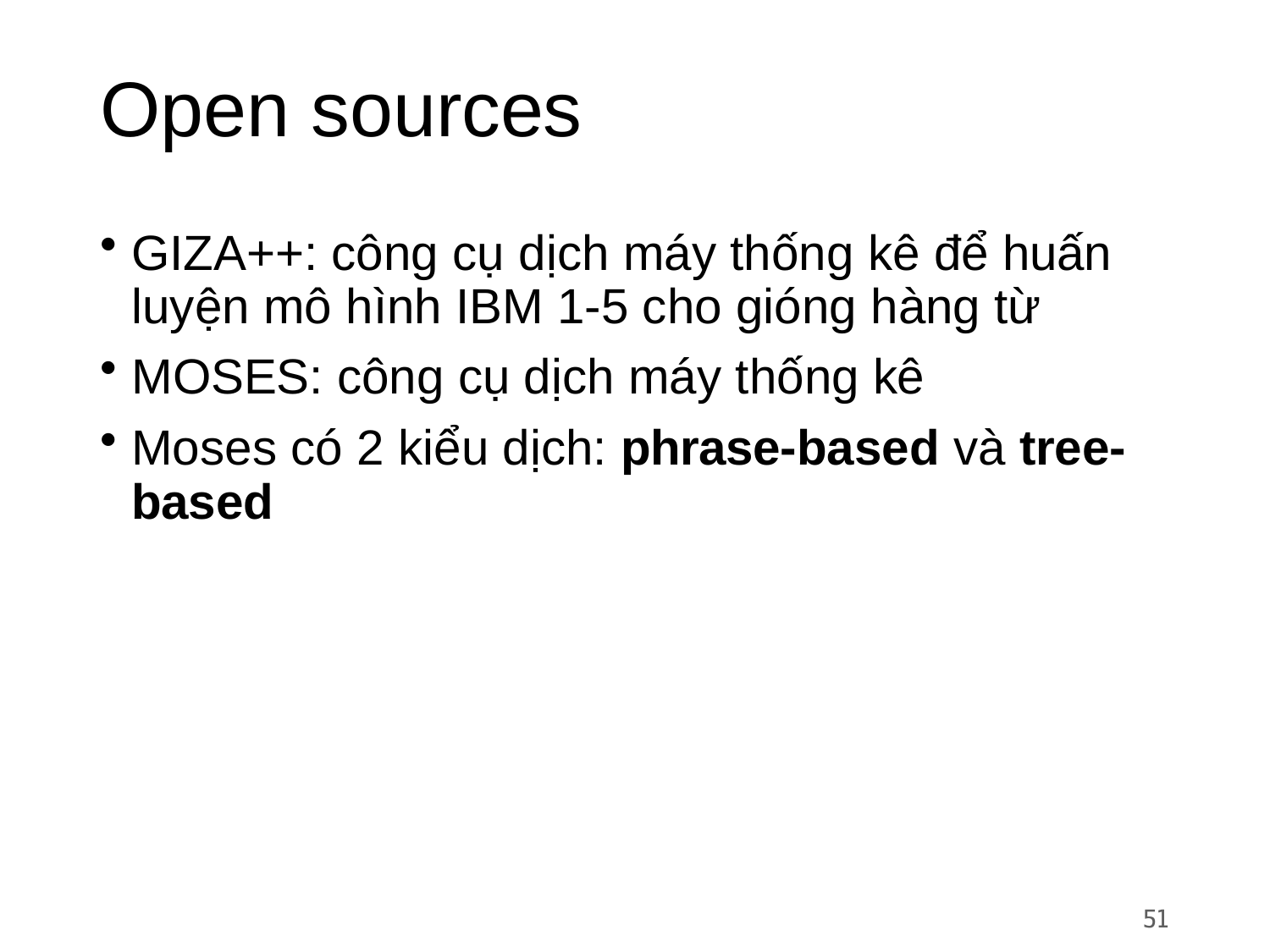

# Open sources
GIZA++: công cụ dịch máy thống kê để huấn 	luyện mô hình IBM 1-5 cho gióng hàng từ
MOSES: công cụ dịch máy thống kê
Moses có 2 kiểu dịch: phrase-based và tree- 	based
51